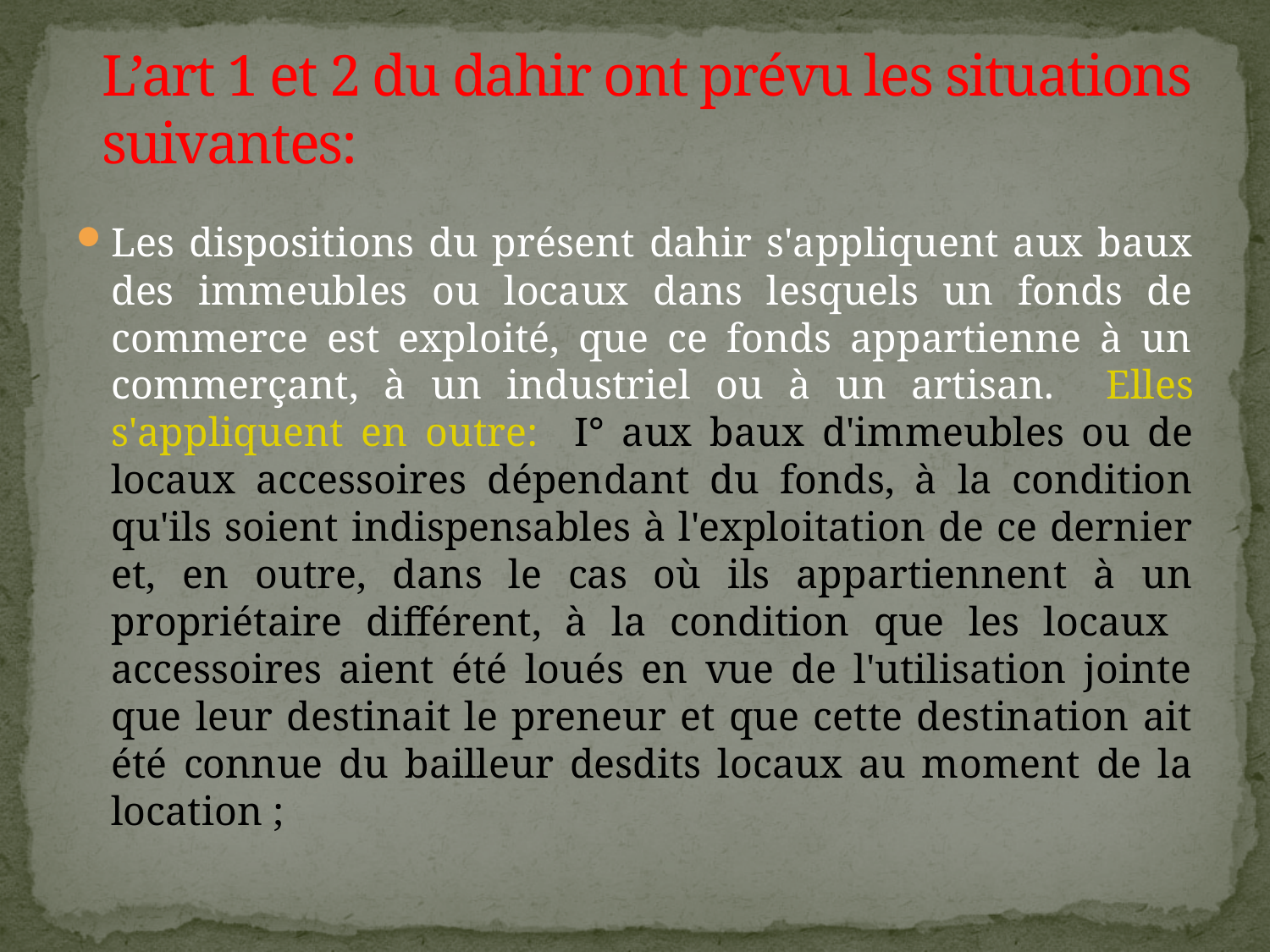

# L’art 1 et 2 du dahir ont prévu les situations suivantes:
Les dispositions du présent dahir s'appliquent aux baux des immeubles ou locaux dans lesquels un fonds de commerce est exploité, que ce fonds appartienne à un commerçant, à un industriel ou à un artisan.  Elles s'appliquent en outre:  I° aux baux d'immeubles ou de locaux accessoires dépendant du fonds, à la condition qu'ils soient indispensables à l'exploitation de ce dernier et, en outre, dans le cas où ils appartiennent à un propriétaire différent, à la condition que les locaux  accessoires aient été loués en vue de l'utilisation jointe que leur destinait le preneur et que cette destination ait été connue du bailleur desdits locaux au moment de la location ;